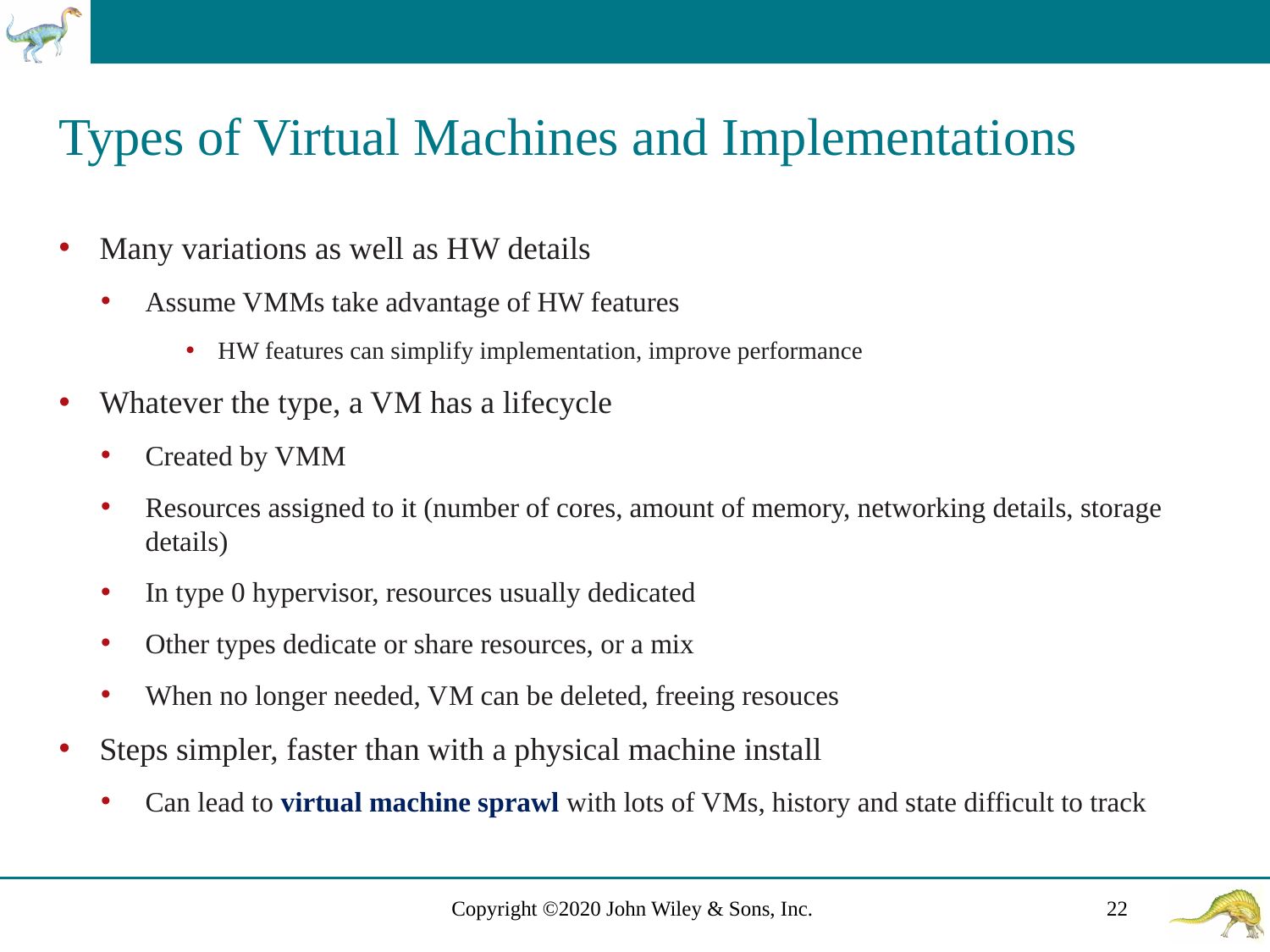

# Types of Virtual Machines and Implementations
Many variations as well as H W details
Assume V M Ms take advantage of HW features
H W features can simplify implementation, improve performance
Whatever the type, a V M has a lifecycle
Created by V M M
Resources assigned to it (number of cores, amount of memory, networking details, storage details)
In type 0 hypervisor, resources usually dedicated
Other types dedicate or share resources, or a mix
When no longer needed, V M can be deleted, freeing resouces
Steps simpler, faster than with a physical machine install
Can lead to virtual machine sprawl with lots of V Ms, history and state difficult to track
Copyright ©2020 John Wiley & Sons, Inc.
22